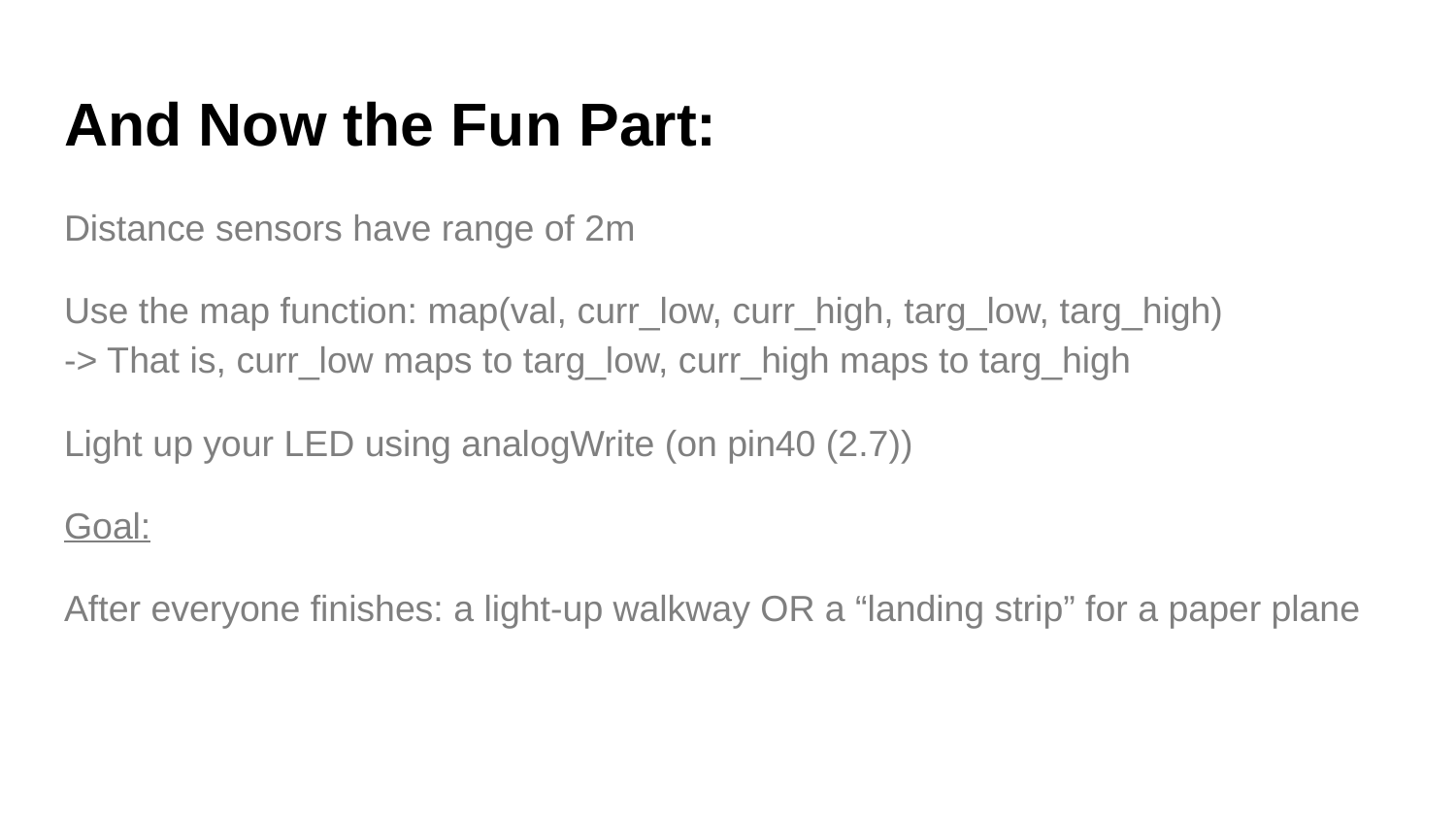

# And Now the Fun Part:
Distance sensors have range of 2m
Use the map function: map(val, curr_low, curr_high, targ_low, targ_high)
-> That is, curr_low maps to targ_low, curr_high maps to targ_high
Light up your LED using analogWrite (on pin40 (2.7))
Goal:
After everyone finishes: a light-up walkway OR a “landing strip” for a paper plane